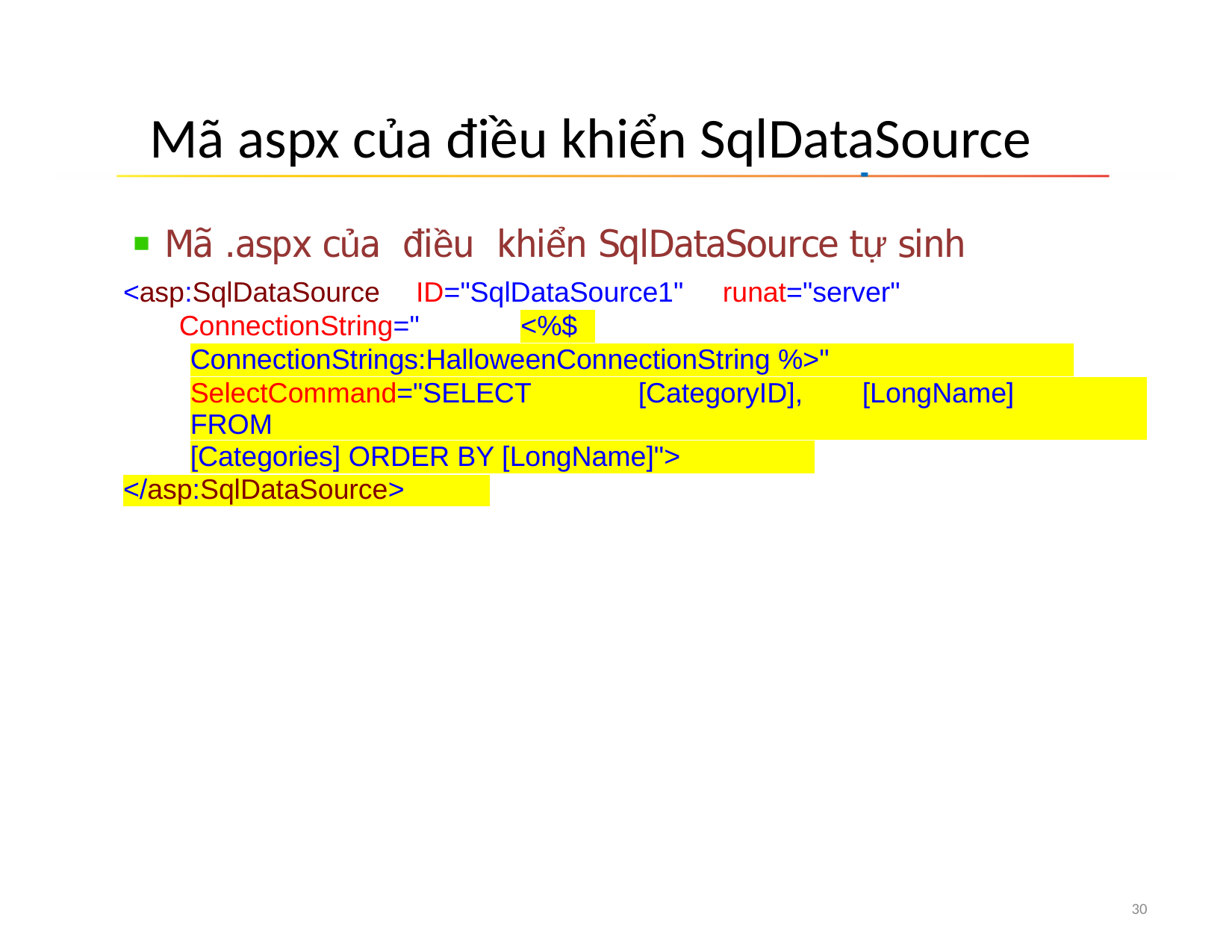

# Mã aspx của điều khiển SqlDataSource

Mã .aspx của  điều  khiển SqlDataSource tự sinh
<asp:SqlDataSource	ID="SqlDataSource1"	runat="server"

| ConnectionString=" |  |  | <%$ |  |  |  |
| --- | --- | --- | --- | --- | --- | --- |
|  | ConnectionStrings:HalloweenConnectionString %>" |  |  |  |  |  |
|  | SelectCommand="SELECT [CategoryID], [LongName] FROM |  |  |  |  |  |
|  | [Categories] ORDER BY [LongName]"> |  |  |  |  |  |
| </asp:SqlDataSource> |  |  |  |  |  |  |
30